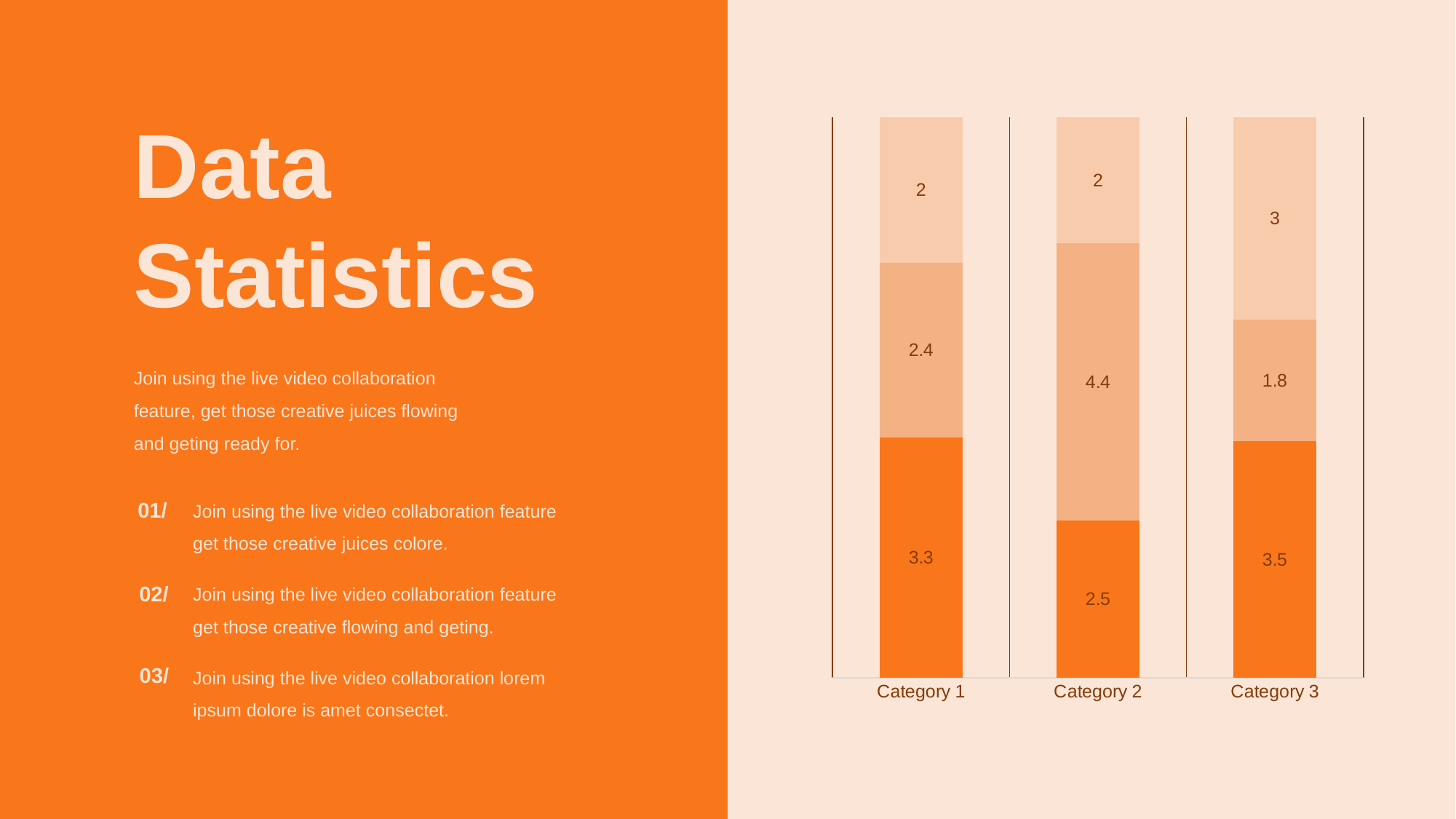

Data Statistics

### Chart

| Category | Series 1 | Series 2 | Series 3 |
|---|---|---|---|
| Category 1 | 3.3 | 2.4 | 2.0 |
| Category 2 | 2.5 | 4.4 | 2.0 |
| Category 3 | 3.5 | 1.8 | 3.0 |
Join using the live video collaboration feature, get those creative juices flowing and geting ready for.
Join using the live video collaboration feature get those creative juices colore.
01/
Join using the live video collaboration feature get those creative flowing and geting.
02/
Join using the live video collaboration lorem ipsum dolore is amet consectet.
03/